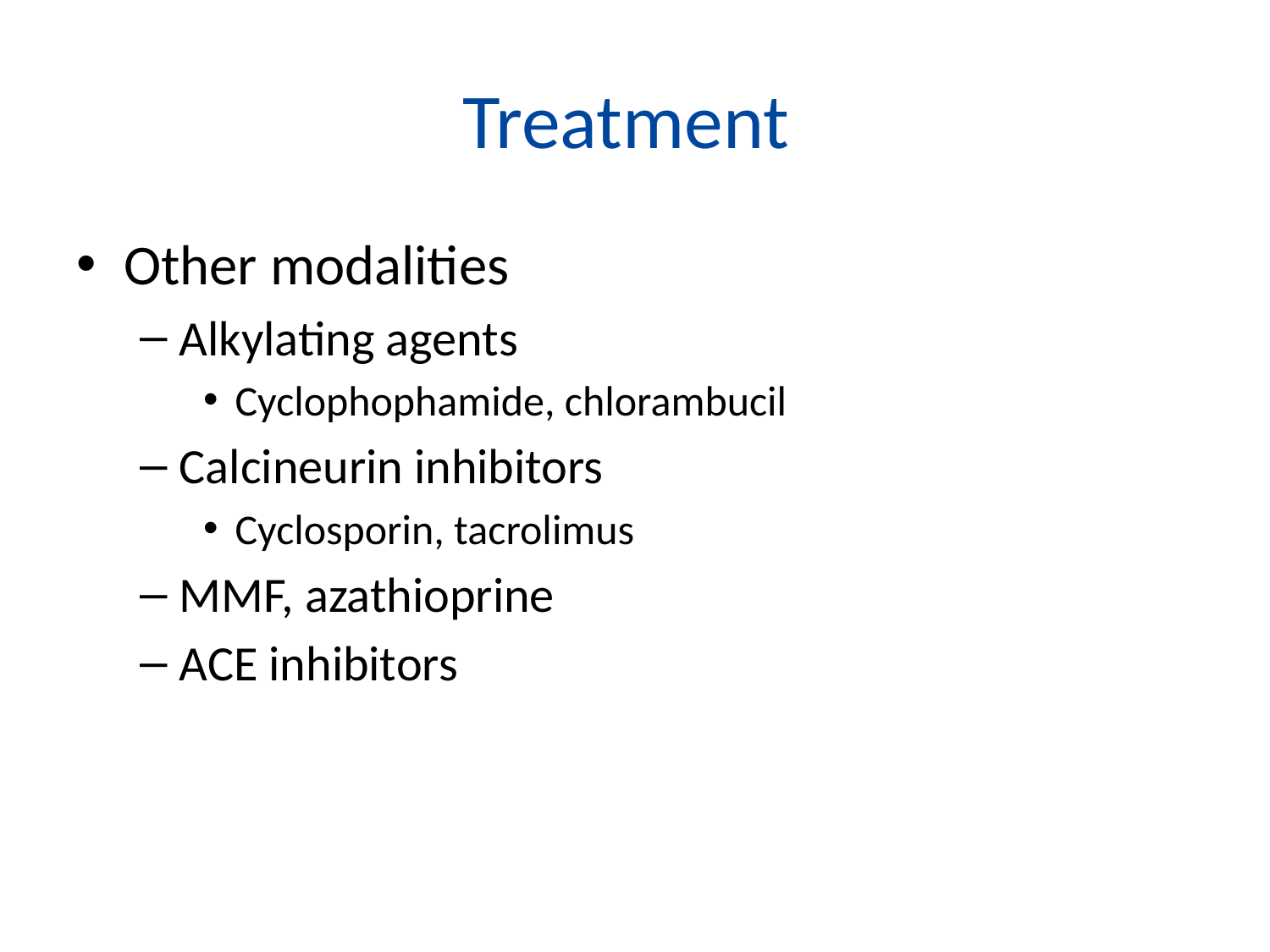

# Treatment
Other modalities
Alkylating agents
Cyclophophamide, chlorambucil
Calcineurin inhibitors
Cyclosporin, tacrolimus
MMF, azathioprine
ACE inhibitors